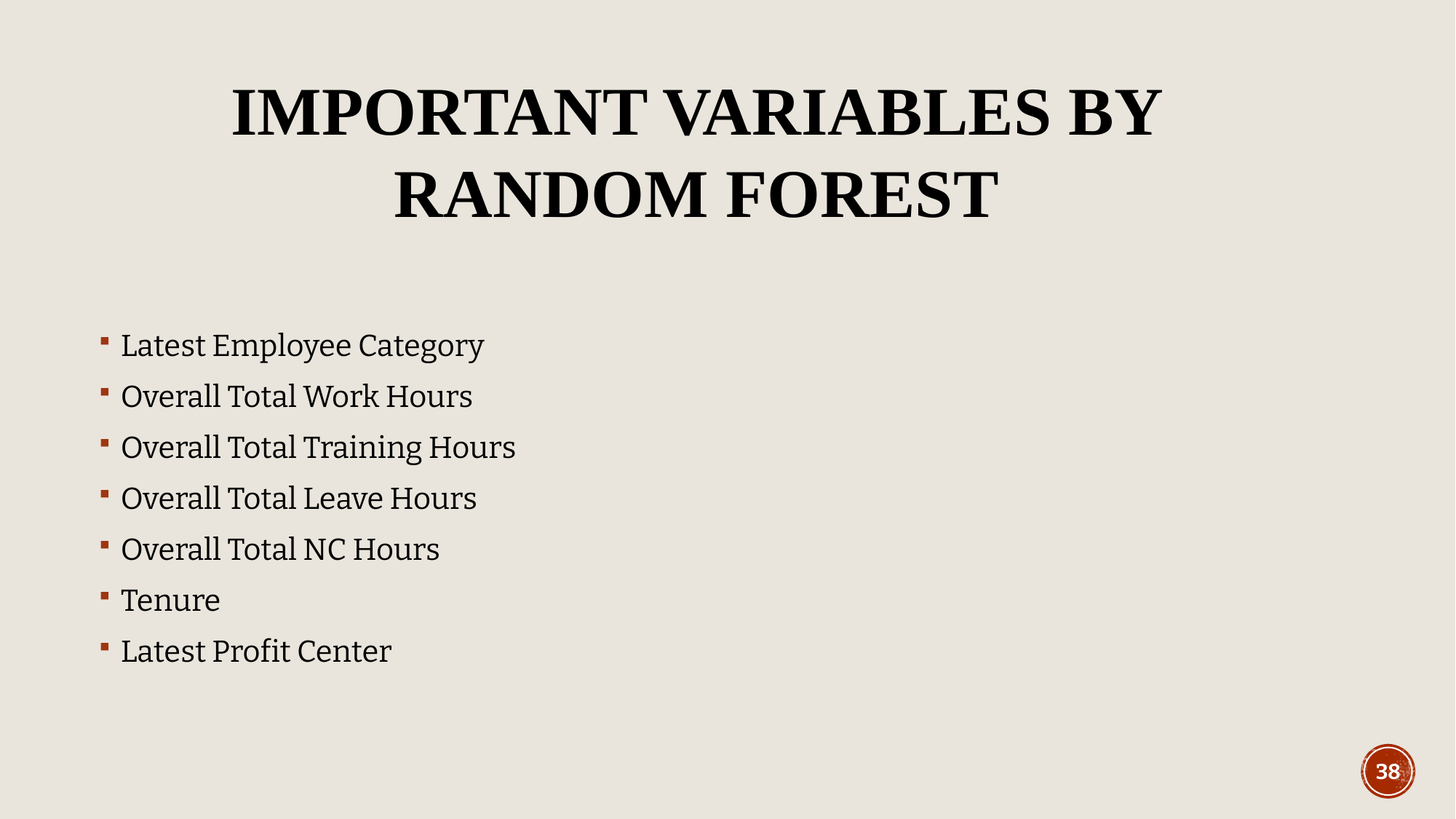

IMPORTANT VARIABLES BY
RANDOM FOREST
Latest Employee Category
Overall Total Work Hours
Overall Total Training Hours
Overall Total Leave Hours
Overall Total NC Hours
Tenure
Latest Profit Center

38